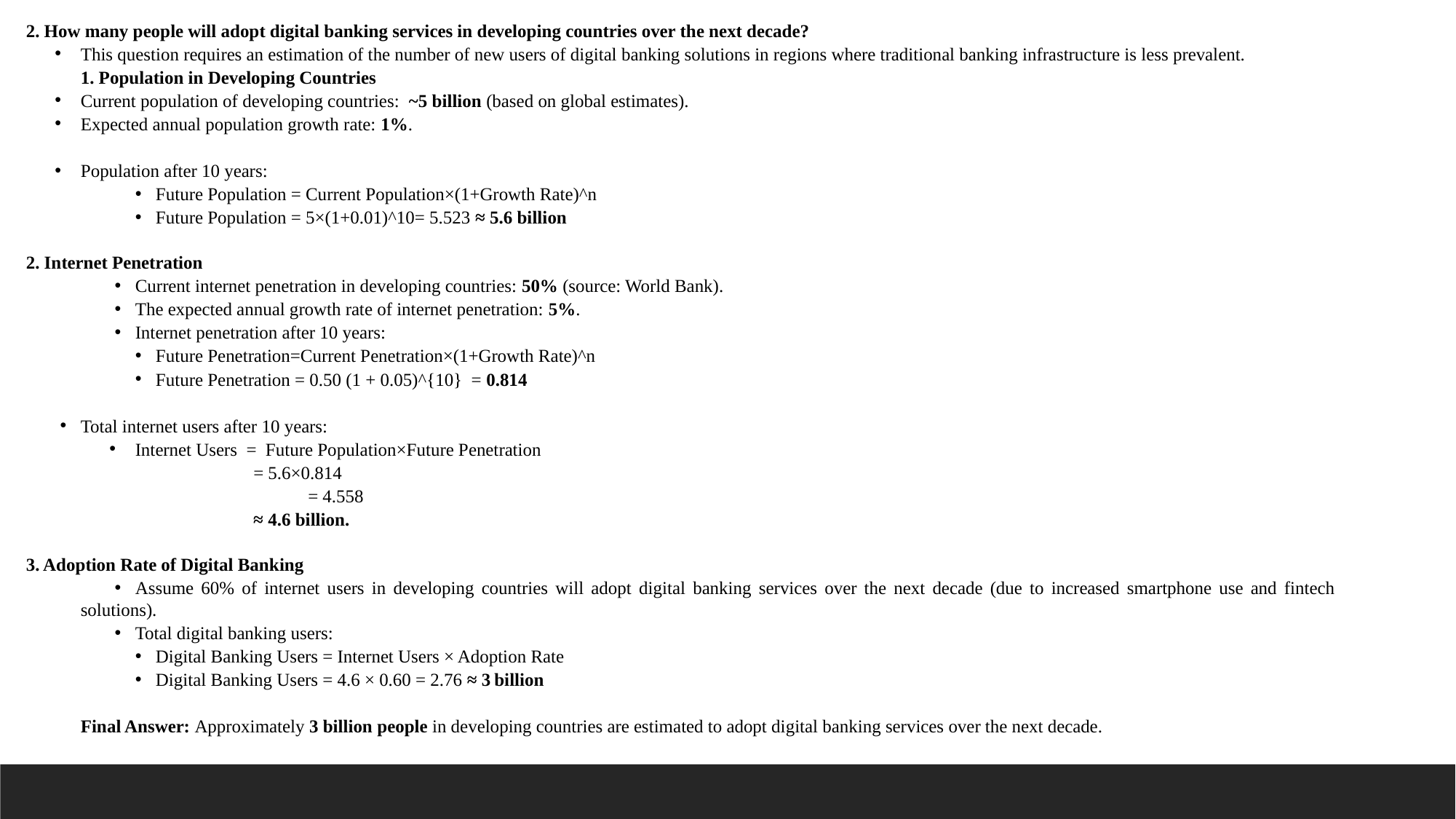

2. How many people will adopt digital banking services in developing countries over the next decade?
This question requires an estimation of the number of new users of digital banking solutions in regions where traditional banking infrastructure is less prevalent.
1. Population in Developing Countries
Current population of developing countries:  ~5 billion (based on global estimates).
Expected annual population growth rate: 1%.

Population after 10 years:
Future Population = Current Population×(1+Growth Rate)^n
Future Population = 5×(1+0.01)^10= 5.523 ≈ 5.6 billion
2. Internet Penetration
Current internet penetration in developing countries: 50% (source: World Bank).
The expected annual growth rate of internet penetration: 5%.
Internet penetration after 10 years:
Future Penetration=Current Penetration×(1+Growth Rate)^n
Future Penetration = 0.50 (1 + 0.05)^{10}  = 0.814

Total internet users after 10 years:
Internet Users  =  Future Population×Future Penetration
              = 5.6×0.814
          	  = 4.558
              ≈ 4.6 billion.
3. Adoption Rate of Digital Banking
Assume 60% of internet users in developing countries will adopt digital banking services over the next decade (due to increased smartphone use and fintech solutions).
Total digital banking users:
Digital Banking Users = Internet Users × Adoption Rate
Digital Banking Users = 4.6 × 0.60 = 2.76 ≈ 3 billion

Final Answer: Approximately 3 billion people in developing countries are estimated to adopt digital banking services over the next decade.